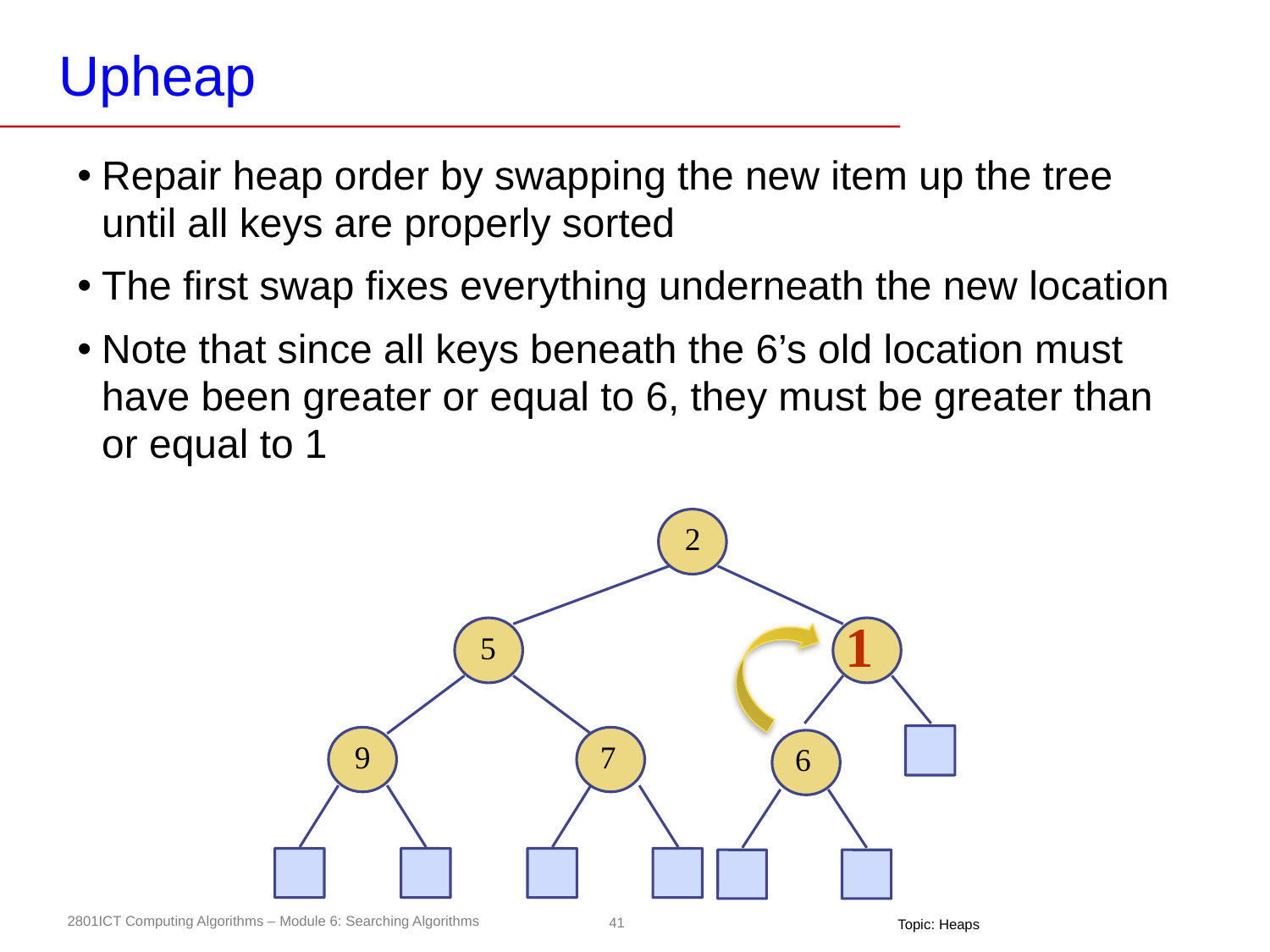

# Upheap
Repair heap order by swapping the new item up the tree until all keys are properly sorted
The first swap fixes everything underneath the new location
Note that since all keys beneath the 6’s old location must have been greater or equal to 6, they must be greater than or equal to 1
2

5

6
1

9

7

Topic: Heaps